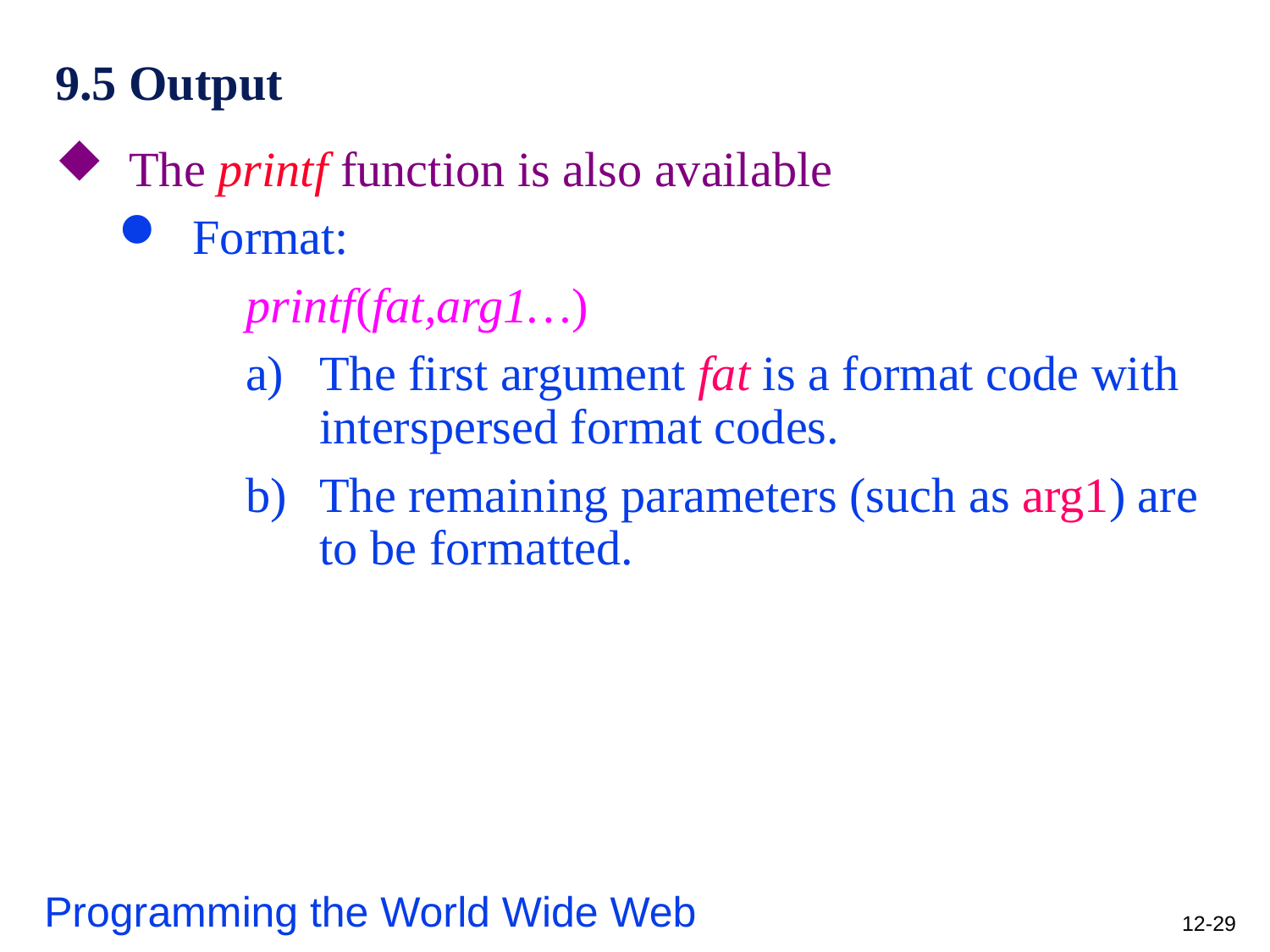

# 9.5 Output
The printf function is also available
Format:
printf(fat,arg1…)
The first argument fat is a format code with interspersed format codes.
The remaining parameters (such as arg1) are to be formatted.